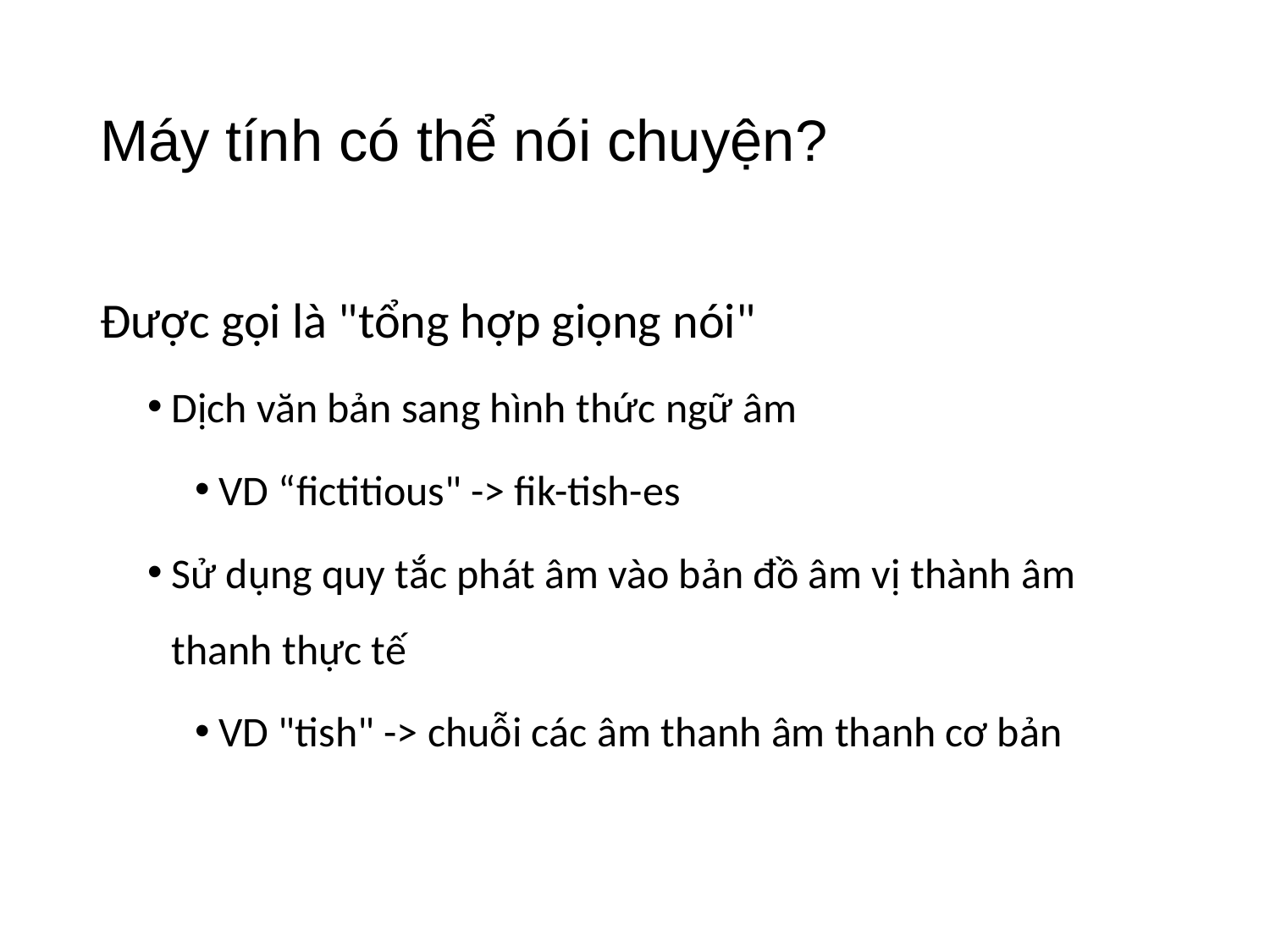

# Máy tính có thể nói chuyện?
Được gọi là "tổng hợp giọng nói"
Dịch văn bản sang hình thức ngữ âm
VD “fictitious" -> fik-tish-es
Sử dụng quy tắc phát âm vào bản đồ âm vị thành âm thanh thực tế
VD "tish" -> chuỗi các âm thanh âm thanh cơ bản
37